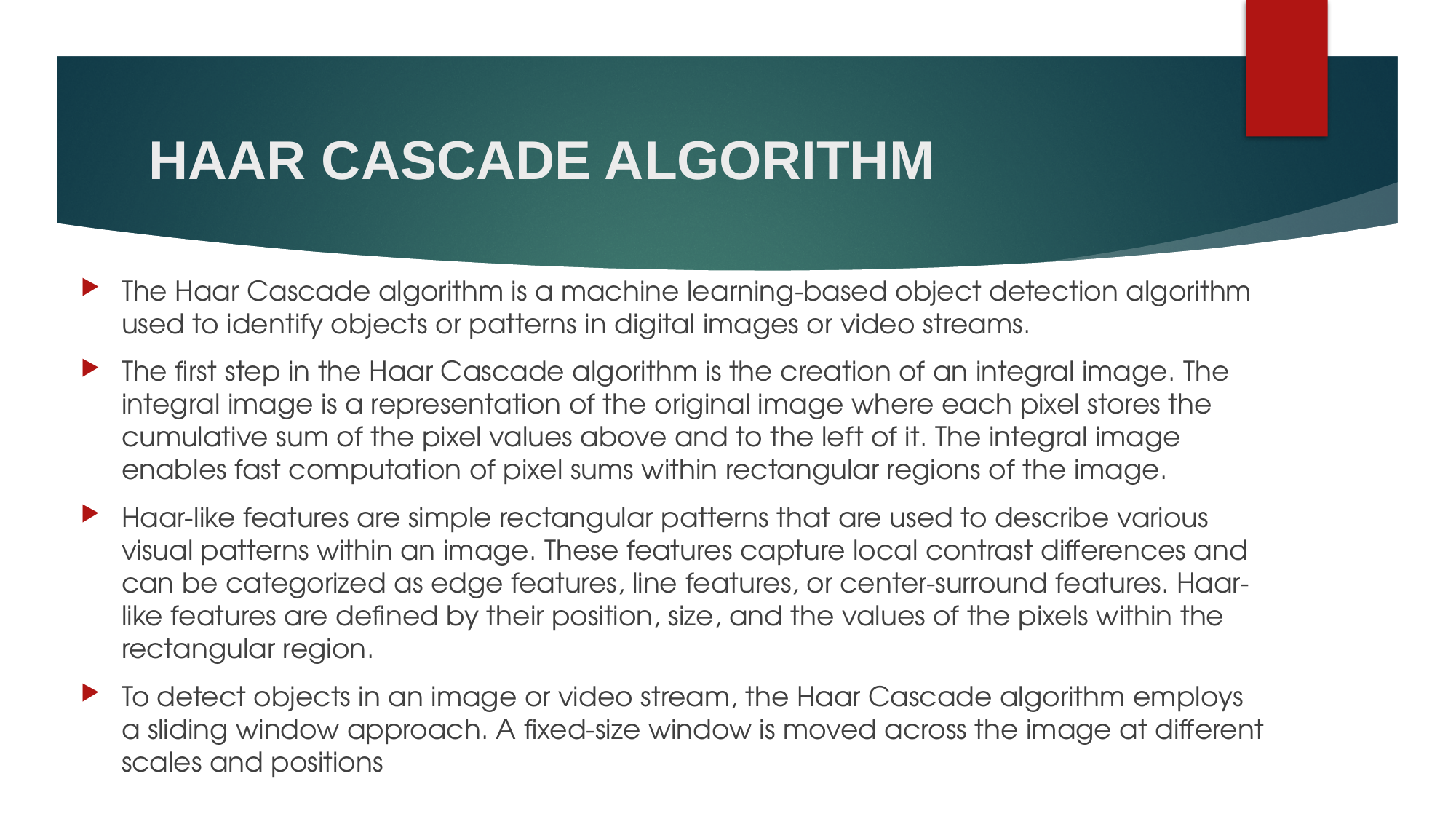

# HAAR CASCADE ALGORITHM
The Haar Cascade algorithm is a machine learning-based object detection algorithm used to identify objects or patterns in digital images or video streams.
The first step in the Haar Cascade algorithm is the creation of an integral image. The integral image is a representation of the original image where each pixel stores the cumulative sum of the pixel values above and to the left of it. The integral image enables fast computation of pixel sums within rectangular regions of the image.
Haar-like features are simple rectangular patterns that are used to describe various visual patterns within an image. These features capture local contrast differences and can be categorized as edge features, line features, or center-surround features. Haar-like features are defined by their position, size, and the values of the pixels within the rectangular region.
To detect objects in an image or video stream, the Haar Cascade algorithm employs a sliding window approach. A fixed-size window is moved across the image at different scales and positions